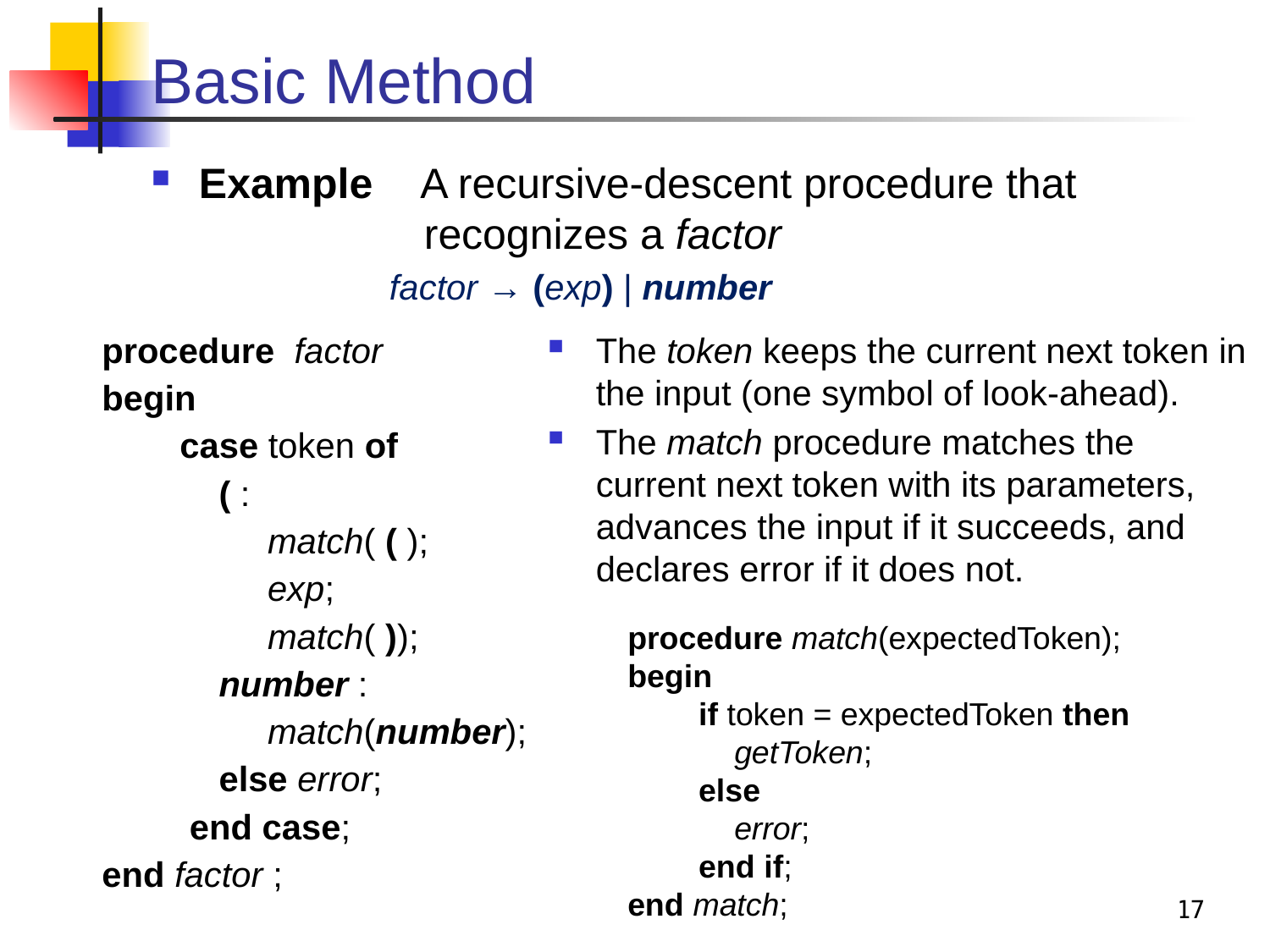

# Basic Method
Example    A recursive-descent procedure that
                       recognizes a factor
	factor → (exp) | number
procedure  factor
begin
        case token of
            ( :
                 match( ( );
                 exp;
                 match( ));
            number :
                 match(number);
            else error;
         end case;
end factor ;
The token keeps the current next token in the input (one symbol of look-ahead).
The match procedure matches the current next token with its parameters, advances the input if it succeeds, and declares error if it does not.
procedure match(expectedToken);
begin
        if token = expectedToken then
            getToken;
        else
            error;
        end if;
end match;
17